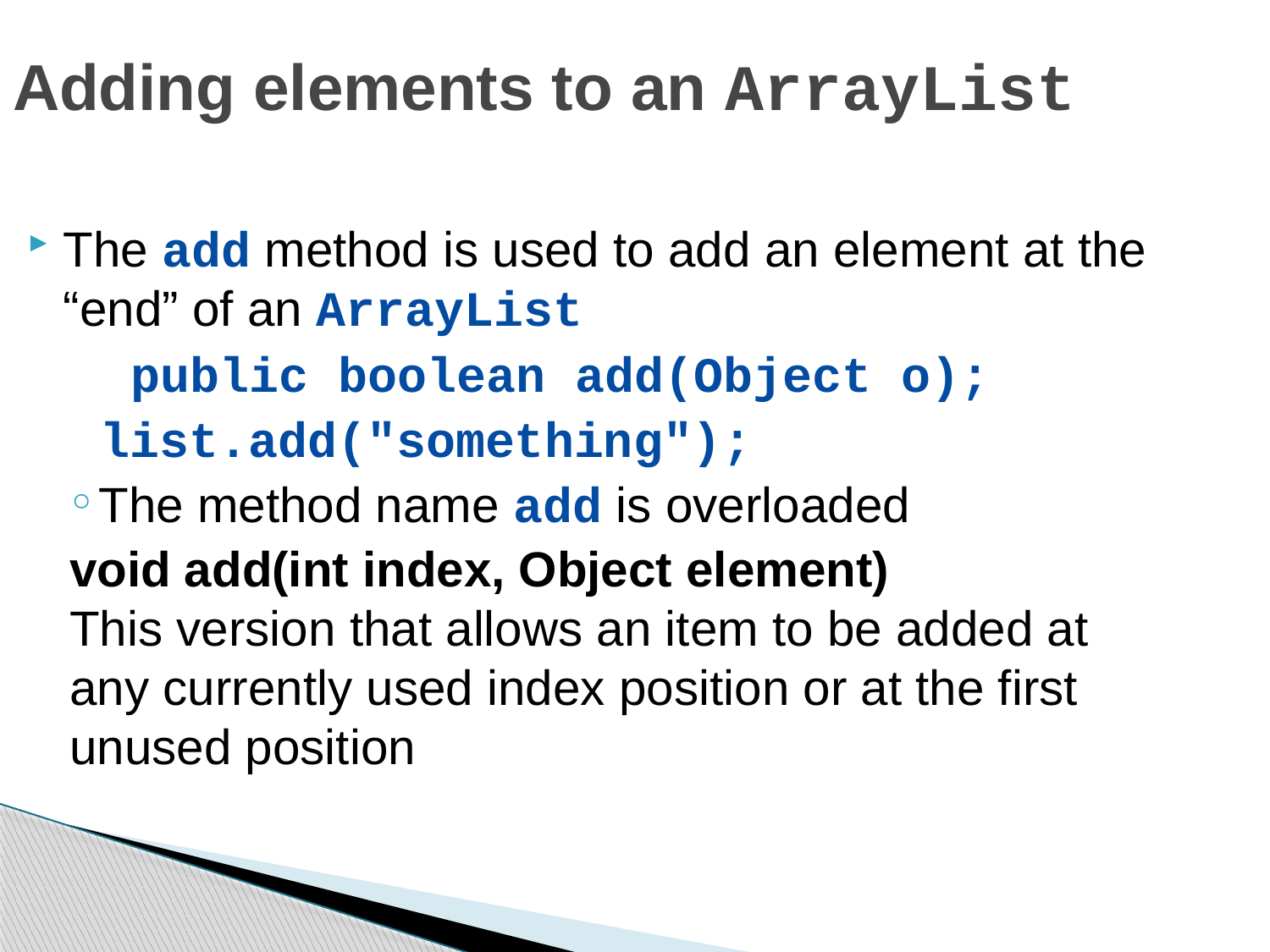

Adding elements to an ArrayList
The add method is used to add an element at the “end” of an ArrayList
    public boolean add(Object o);
list.add("something");
The method name add is overloaded
void add(int index, Object element)
This version that allows an item to be added at any currently used index position or at the first unused position